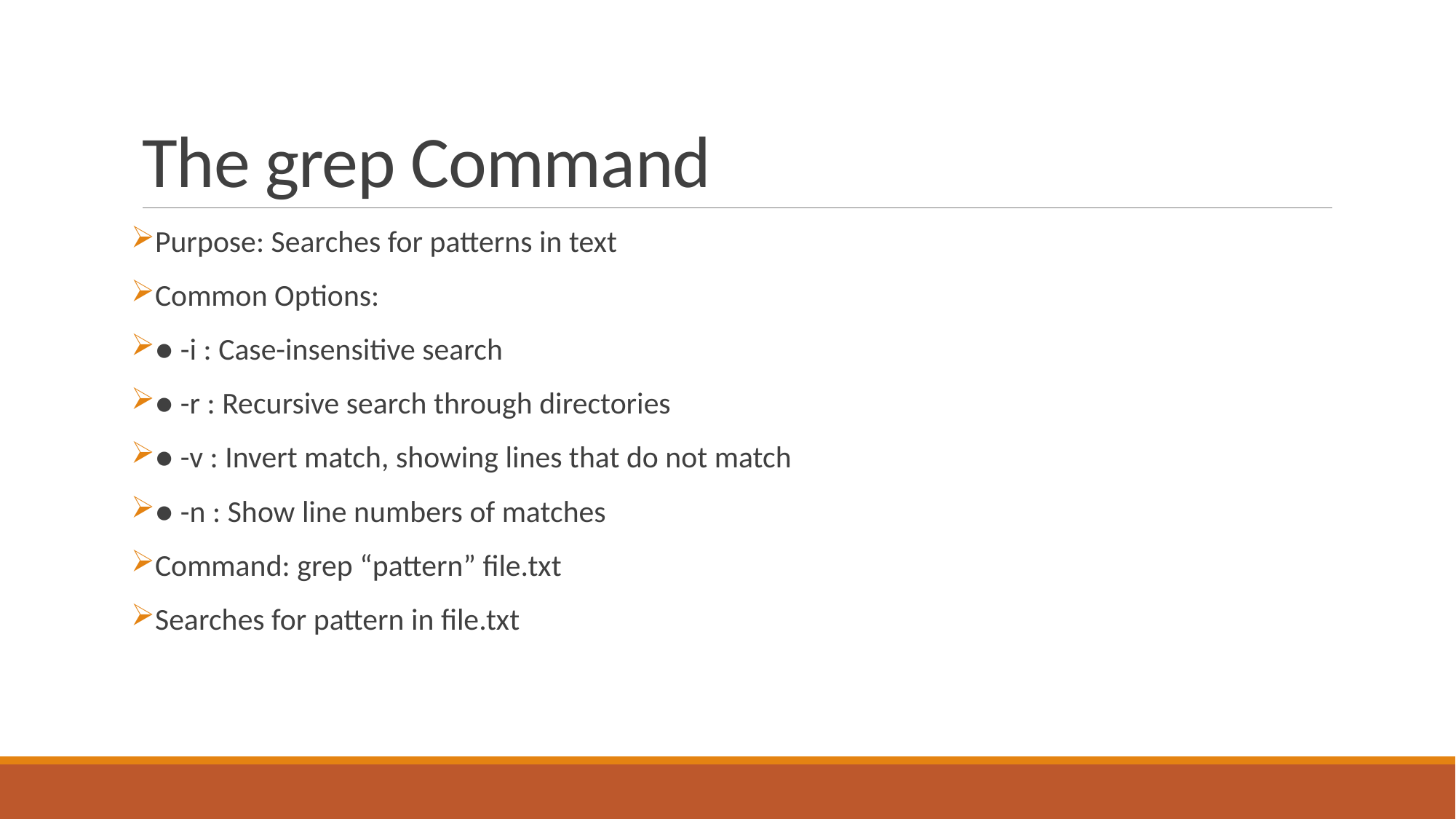

# The grep Command
Purpose: Searches for patterns in text
Common Options:
● -i : Case-insensitive search
● -r : Recursive search through directories
● -v : Invert match, showing lines that do not match
● -n : Show line numbers of matches
Command: grep “pattern” file.txt
Searches for pattern in file.txt